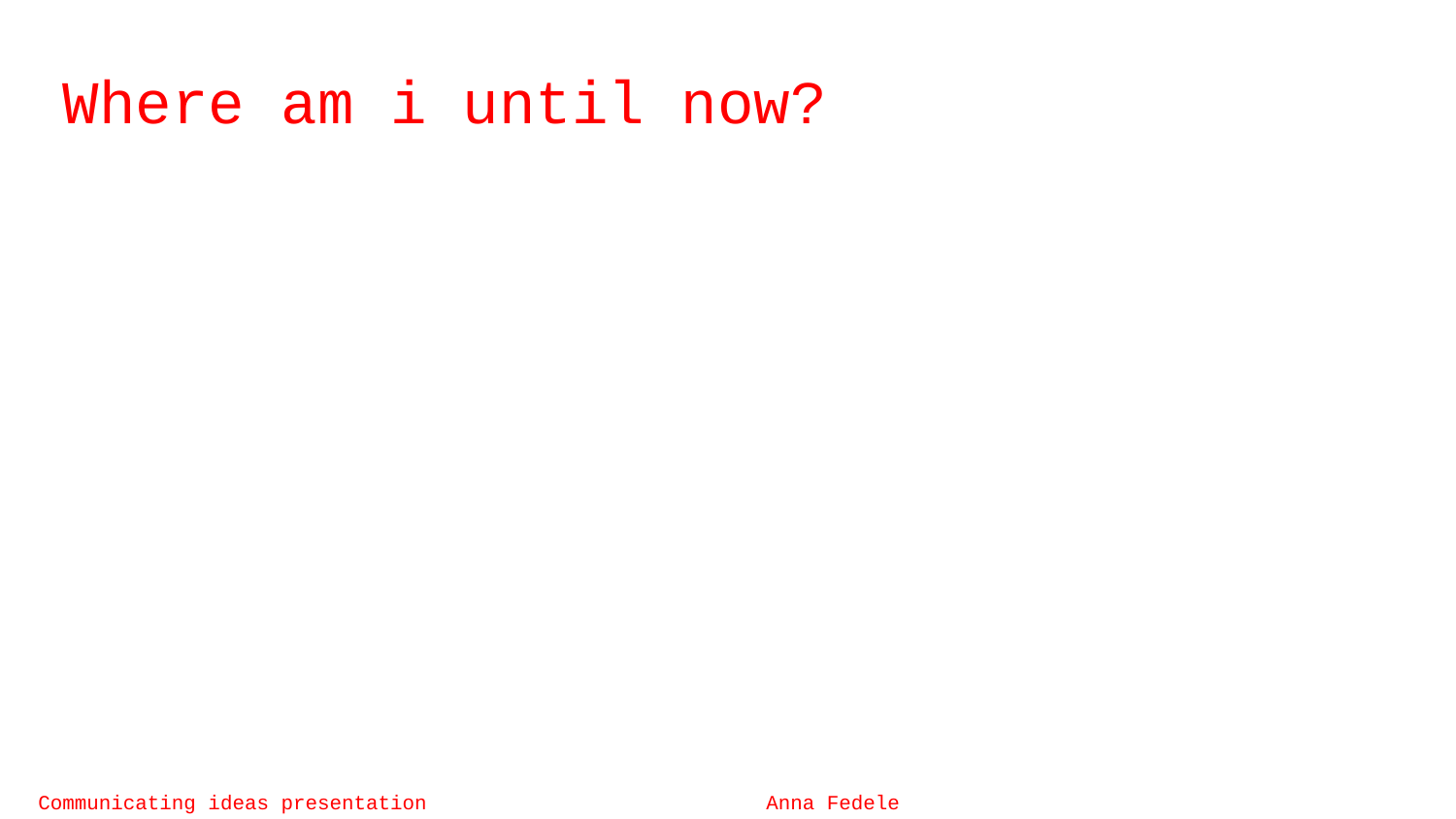

Where am i until now?
Communicating ideas presentation			Anna Fedele